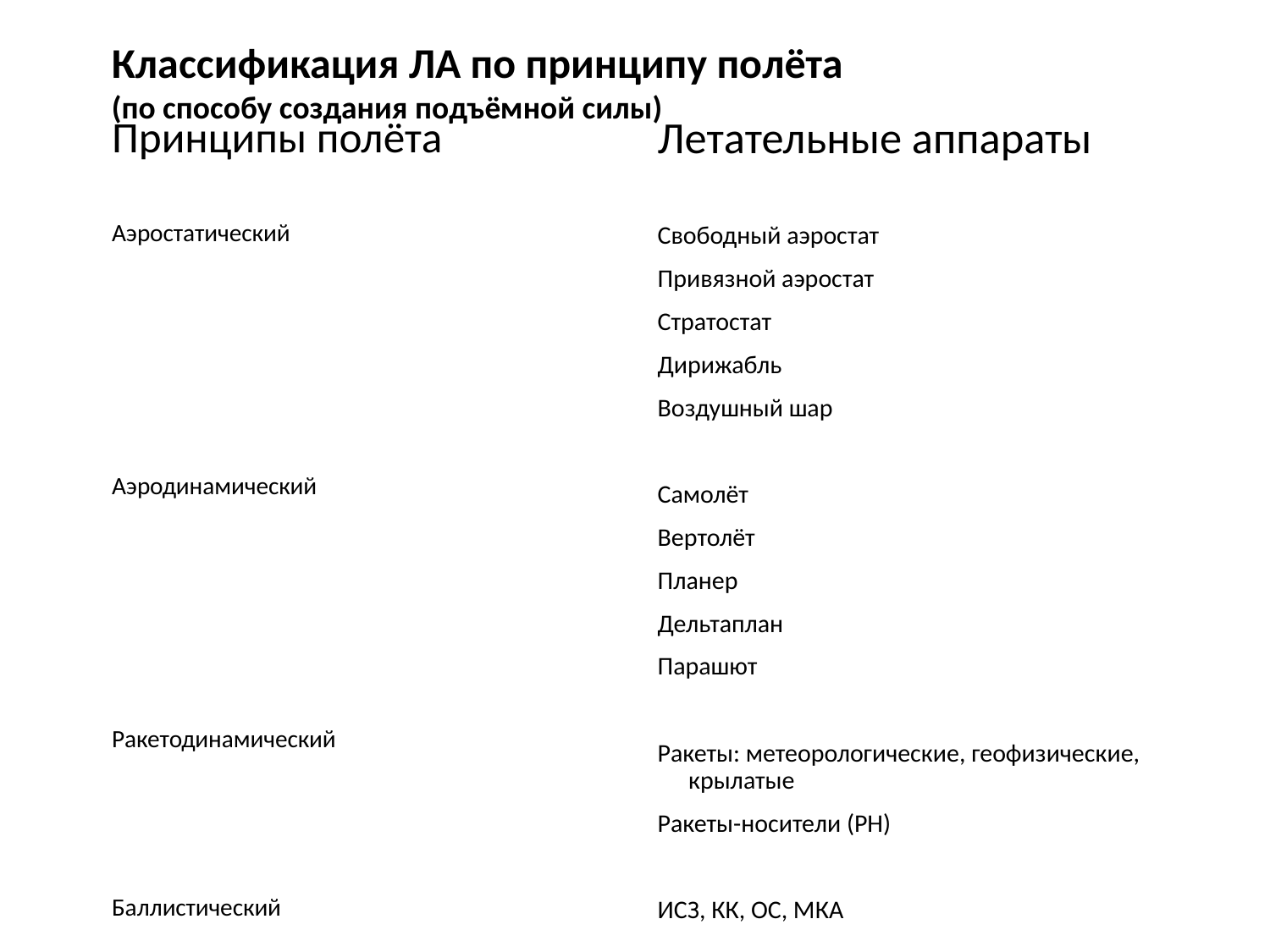

Классификация ЛА по принципу полёта
(по способу создания подъёмной силы)
Принципы полёта

Аэростатический

Аэродинамический

Ракетодинамический

Баллистический
Летательные аппараты

Свободный аэростат
Привязной аэростат
Стратостат
Дирижабль
Воздушный шар

Самолёт
Вертолёт
Планер
Дельтаплан
Парашют

Ракеты: метеорологические, геофизические, крылатые
Ракеты-носители (РН)

ИСЗ, КК, ОС, МКА